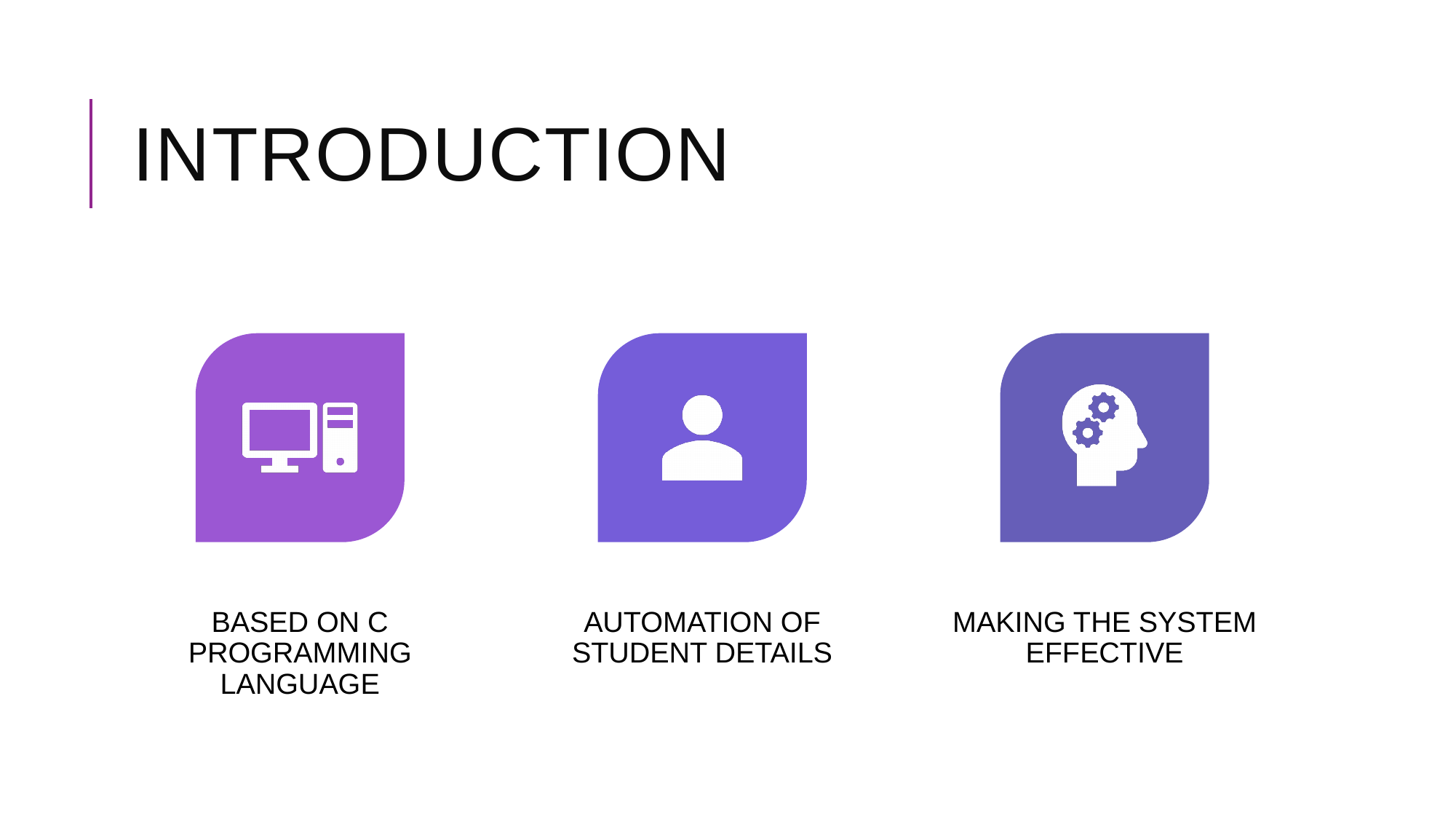

# Introduction
Based on C programming language
Automation of student details
Making the System effective